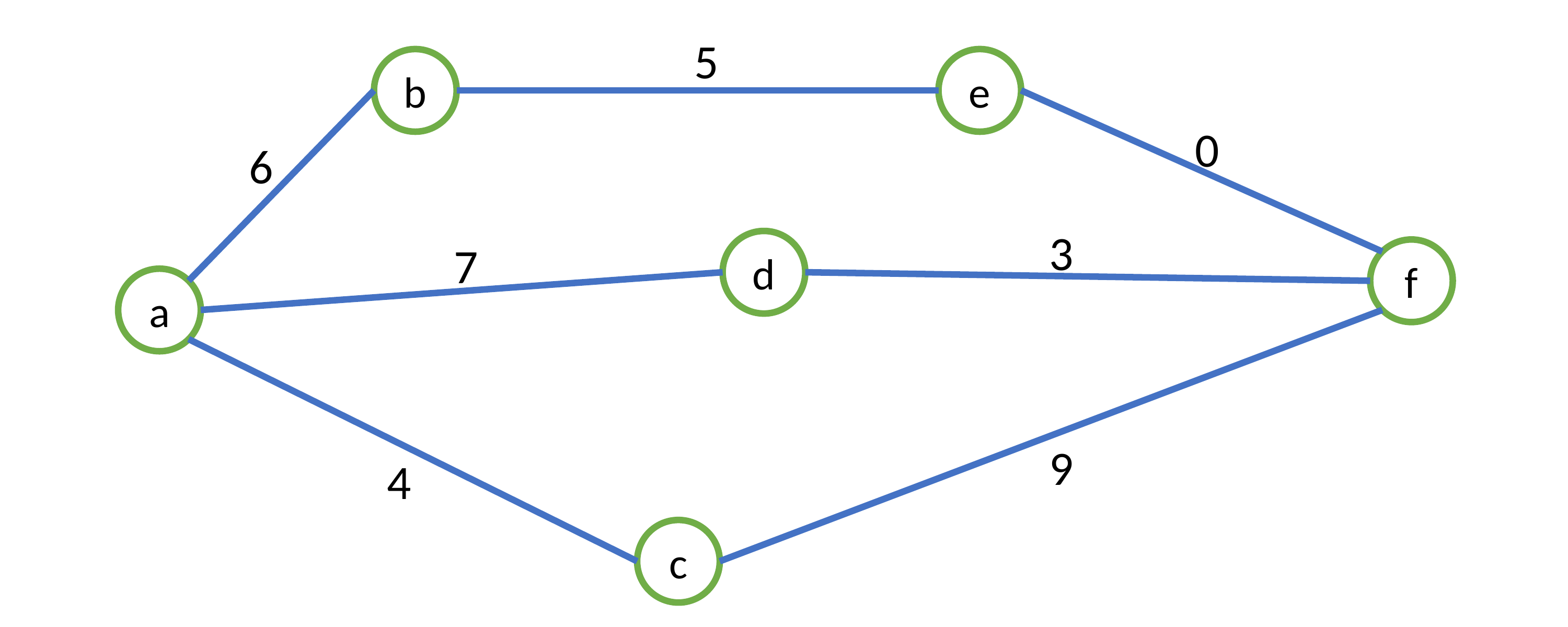

5
b
e
0
6
3
d
7
f
a
9
4
c